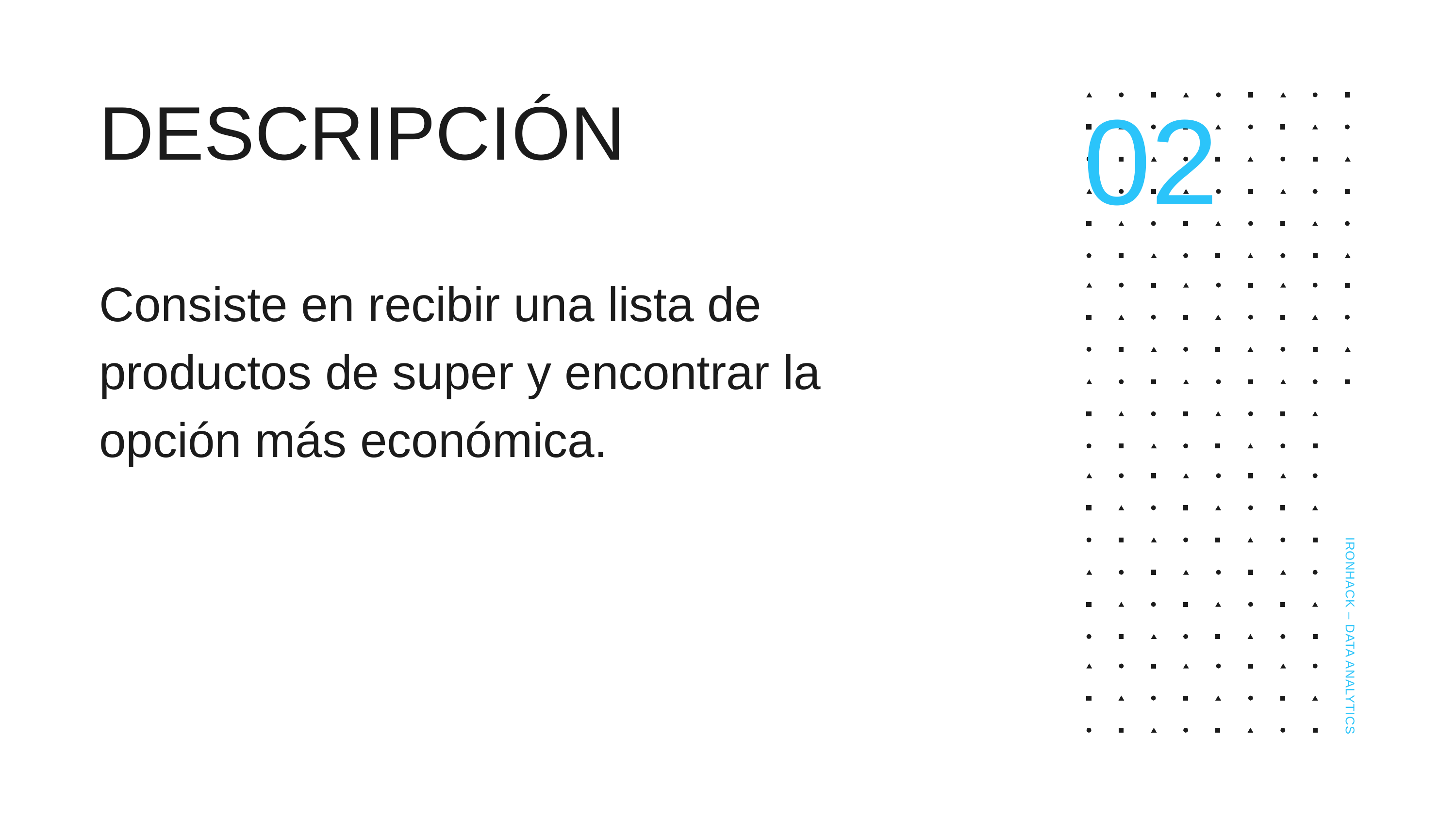

02
DESCRIPCIÓN

Consiste en recibir una lista de productos de super y encontrar la opción más económica.

IRONHACK – DATA ANALYTICS